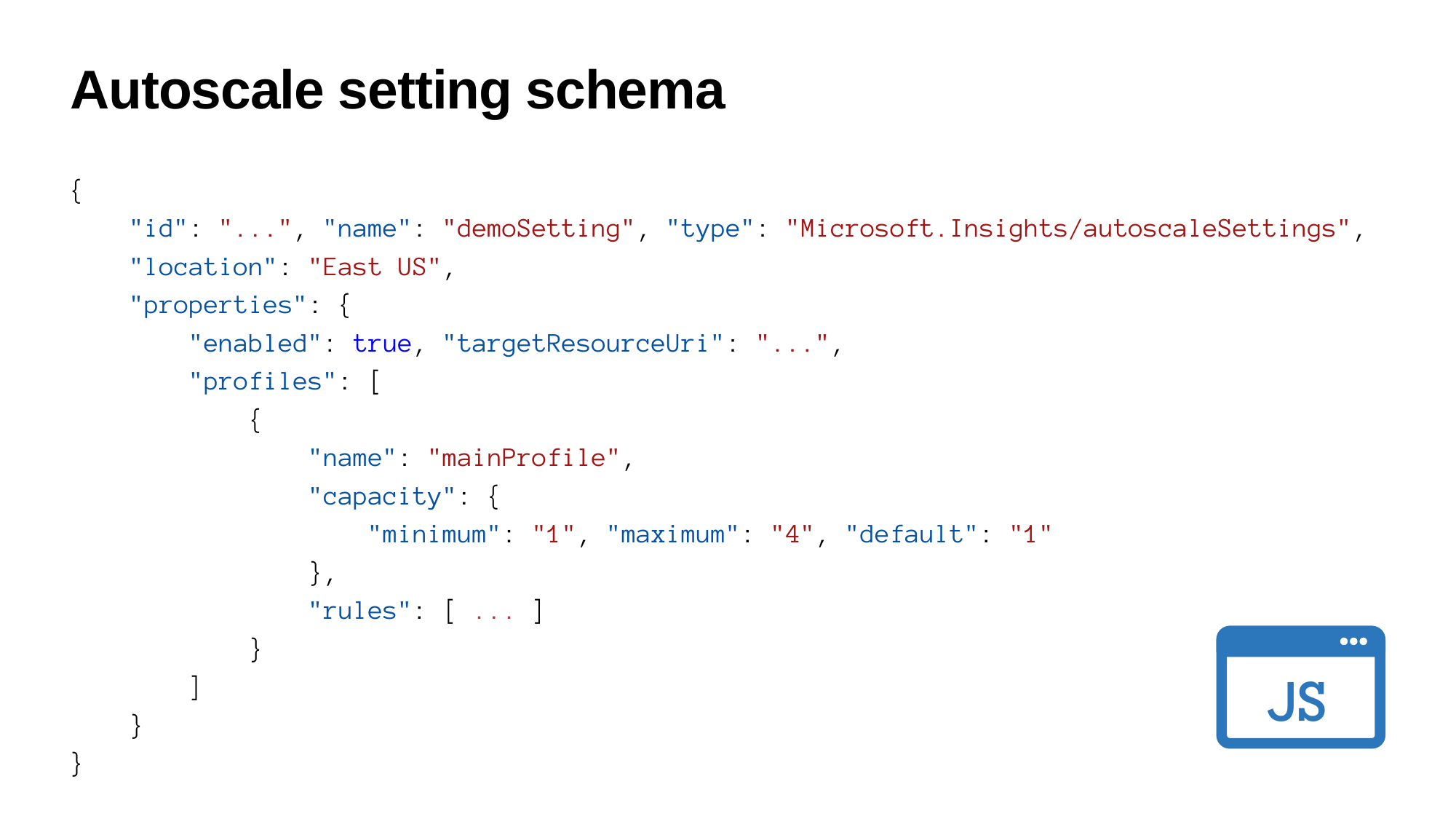

# Autoscale setting schema
{
    "id": "...", "name": "demoSetting", "type": "Microsoft.Insights/autoscaleSettings",
    "location": "East US",
    "properties": {
        "enabled": true, "targetResourceUri": "...",
        "profiles": [
            {
                "name": "mainProfile",
                "capacity": {
                    "minimum": "1", "maximum": "4", "default": "1"
                },
                "rules": [ ... ]
            }
        ]
    }
}